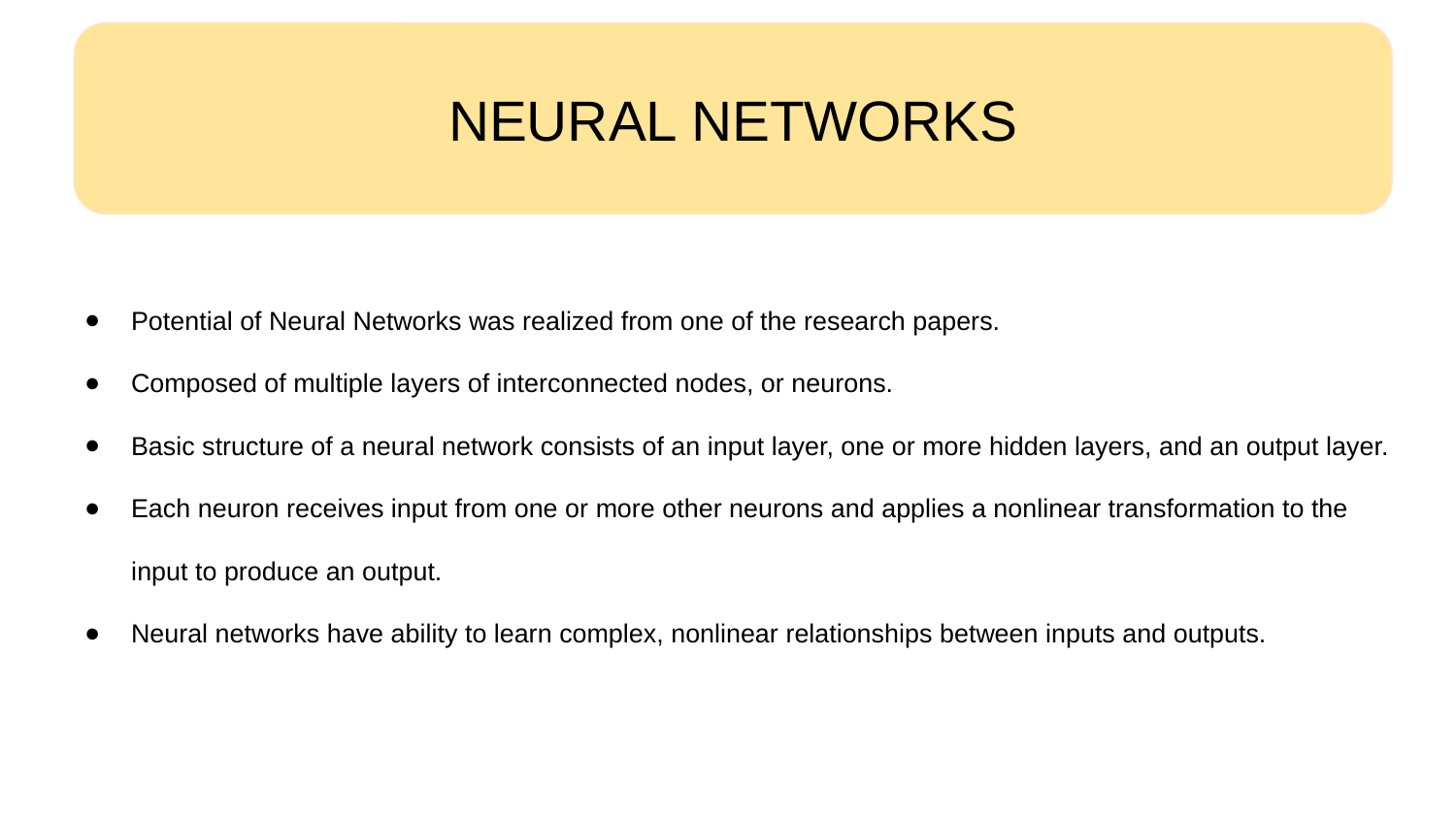

NEURAL NETWORKS
Potential of Neural Networks was realized from one of the research papers.
Composed of multiple layers of interconnected nodes, or neurons.
Basic structure of a neural network consists of an input layer, one or more hidden layers, and an output layer.
Each neuron receives input from one or more other neurons and applies a nonlinear transformation to the input to produce an output.
Neural networks have ability to learn complex, nonlinear relationships between inputs and outputs.